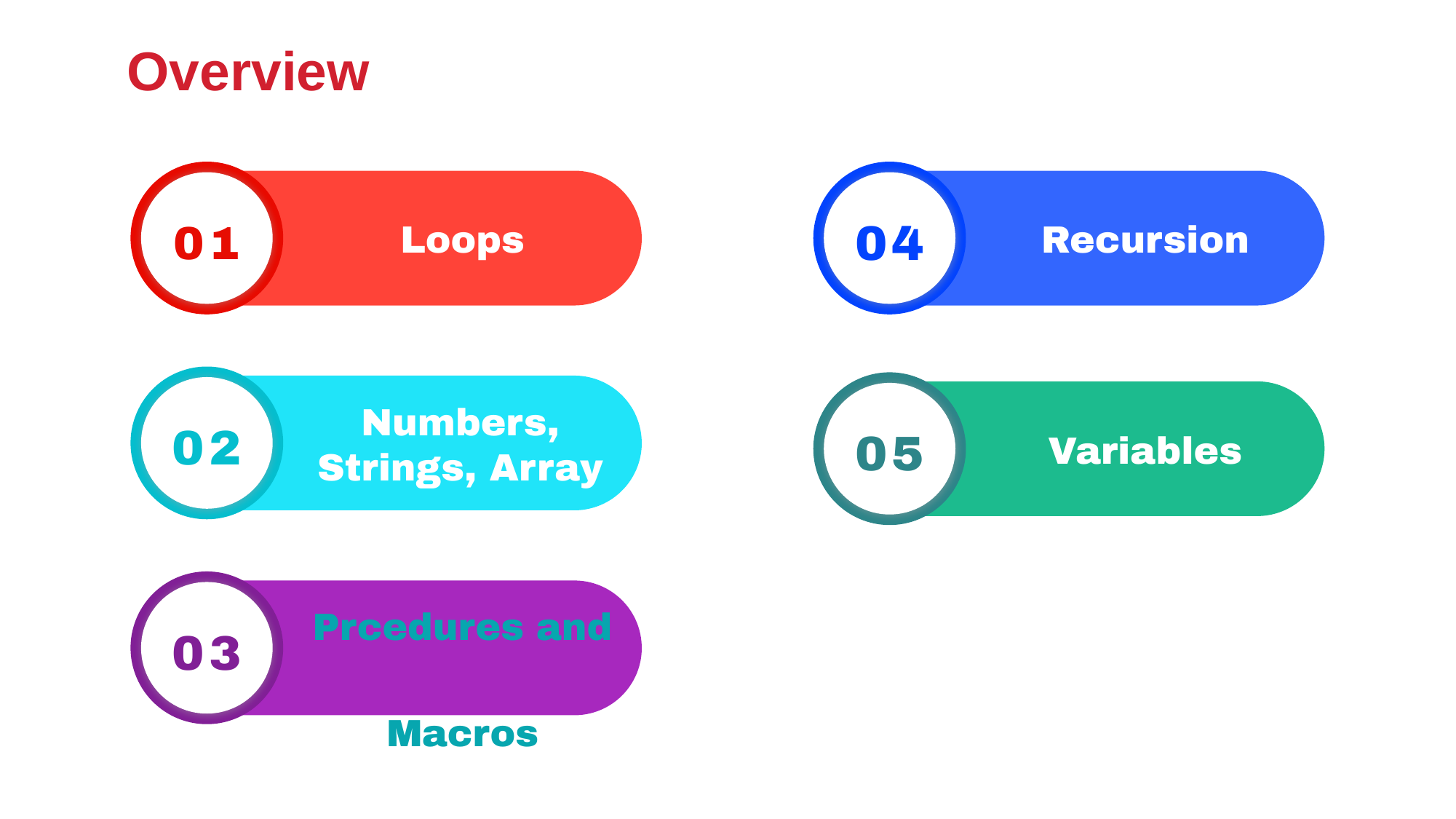

Overview

Loops
01

Recursion
04

Numbers, Strings, Array

02

Variables

05

Prcedures and Macros

03